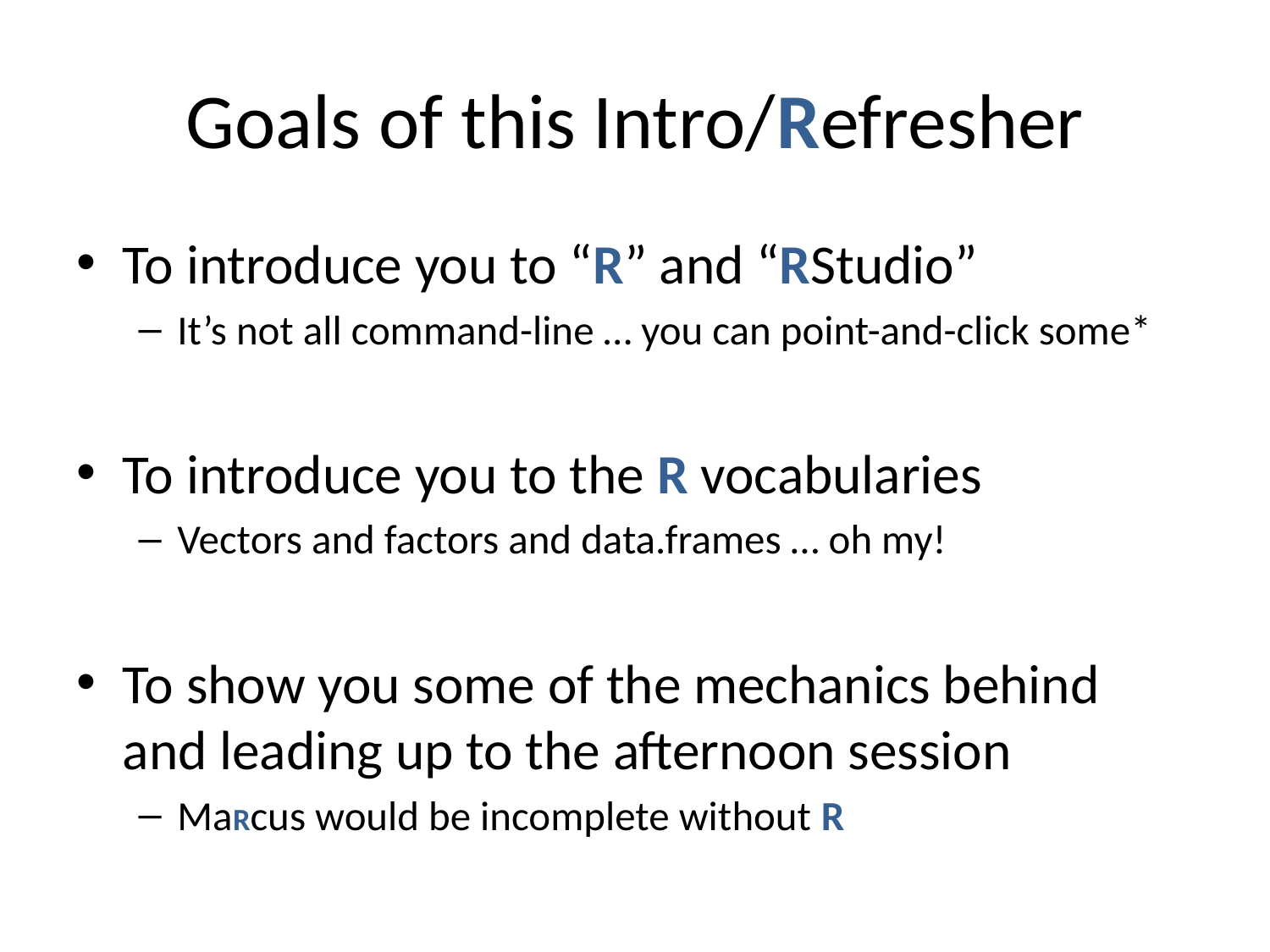

# Goals of this Intro/Refresher
To introduce you to “R” and “RStudio”
It’s not all command-line … you can point-and-click some*

To introduce you to the R vocabularies
Vectors and factors and data.frames … oh my!

To show you some of the mechanics behind and leading up to the afternoon session
MaRcus would be incomplete without R